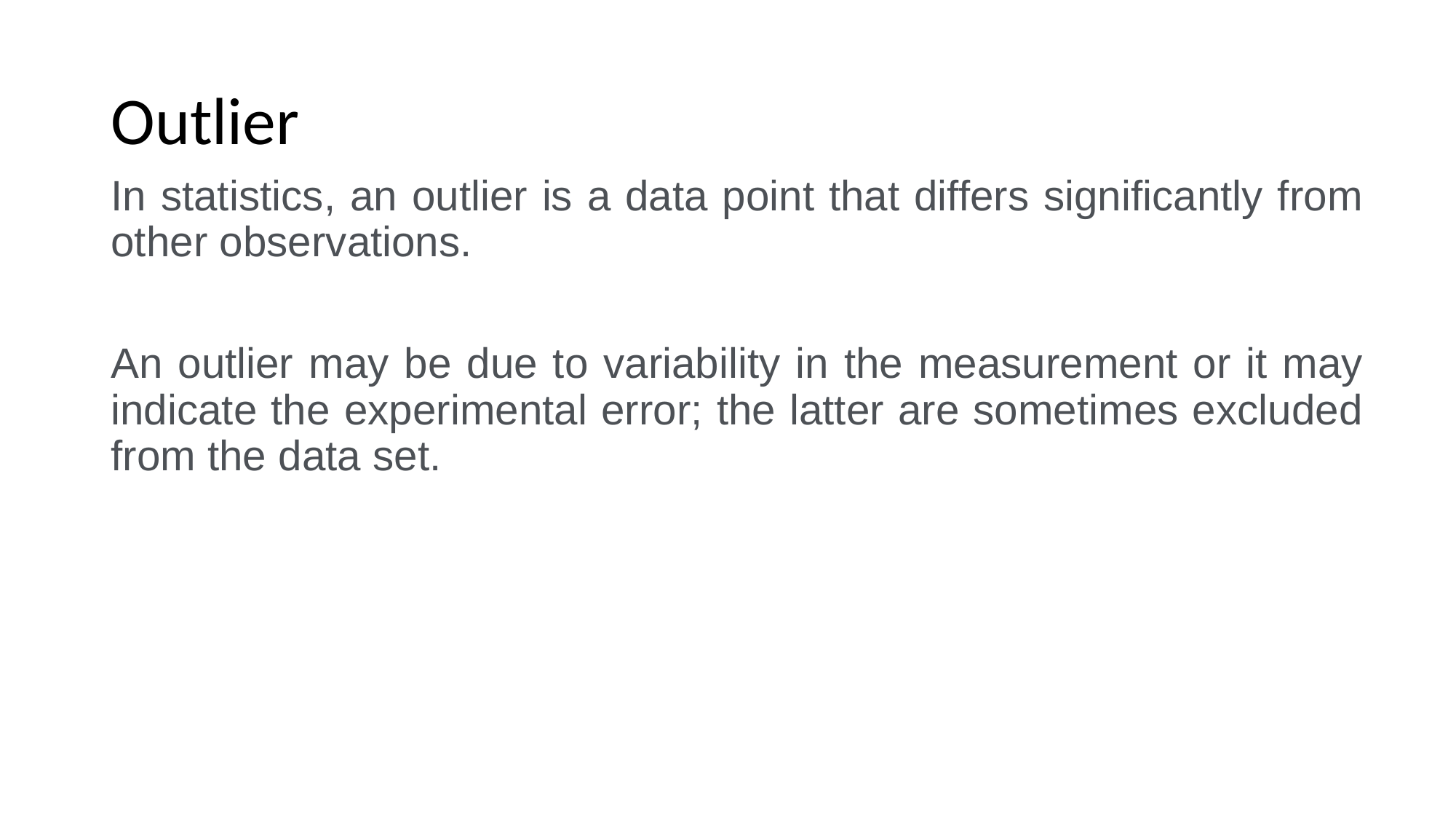

# Outlier
In statistics, an outlier is a data point that differs significantly from other observations.

An outlier may be due to variability in the measurement or it may indicate the experimental error; the latter are sometimes excluded from the data set.